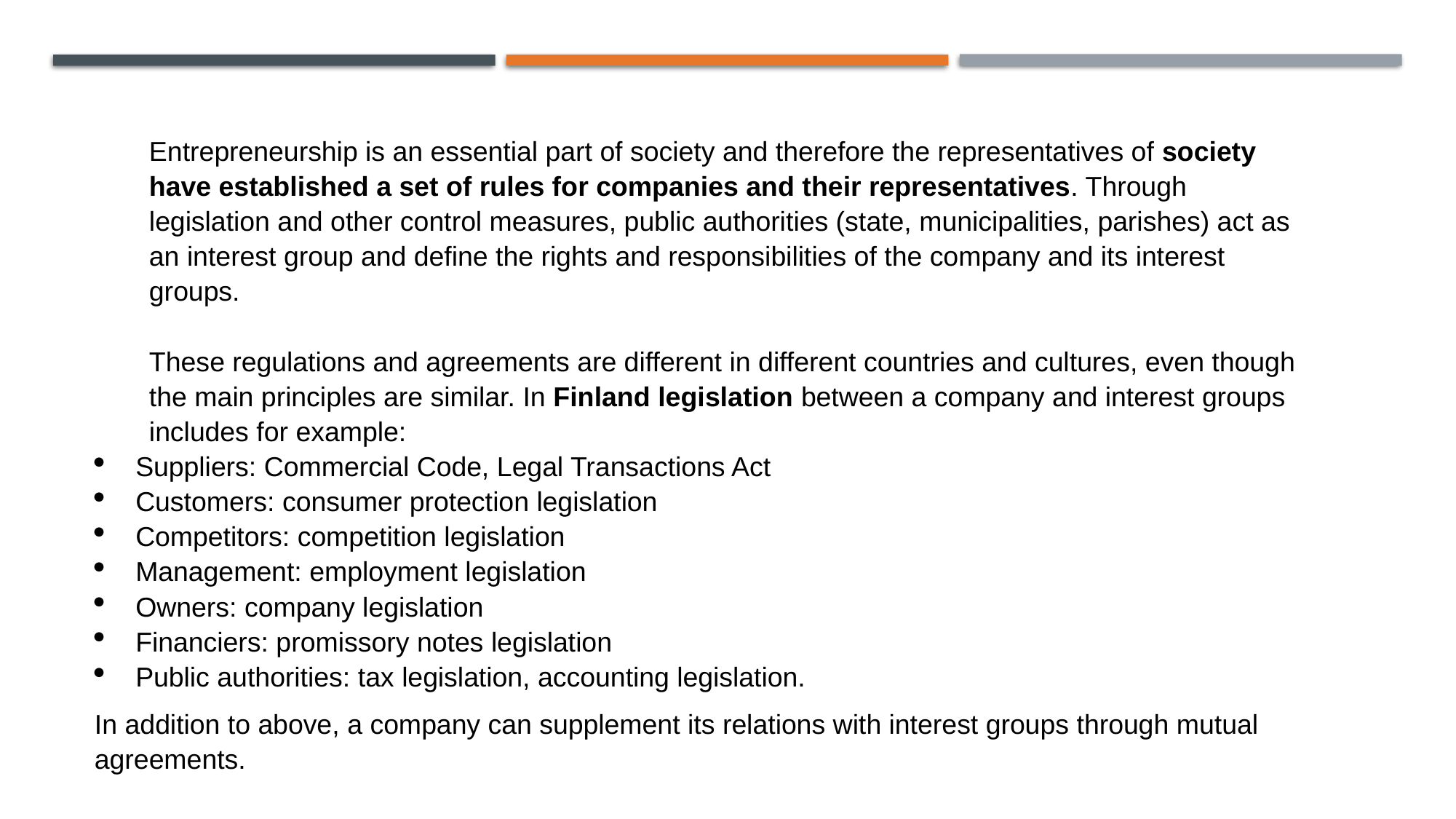

Entrepreneurship is an essential part of society and therefore the representatives of society have established a set of rules for companies and their representatives. Through legislation and other control measures, public authorities (state, municipalities, parishes) act as an interest group and define the rights and responsibilities of the company and its interest groups.

These regulations and agreements are different in different countries and cultures, even though the main principles are similar. In Finland legislation between a company and interest groups includes for example:
Suppliers: Commercial Code, Legal Transactions Act
Customers: consumer protection legislation
Competitors: competition legislation
Management: employment legislation
Owners: company legislation
Financiers: promissory notes legislation
Public authorities: tax legislation, accounting legislation.
In addition to above, a company can supplement its relations with interest groups through mutual agreements.